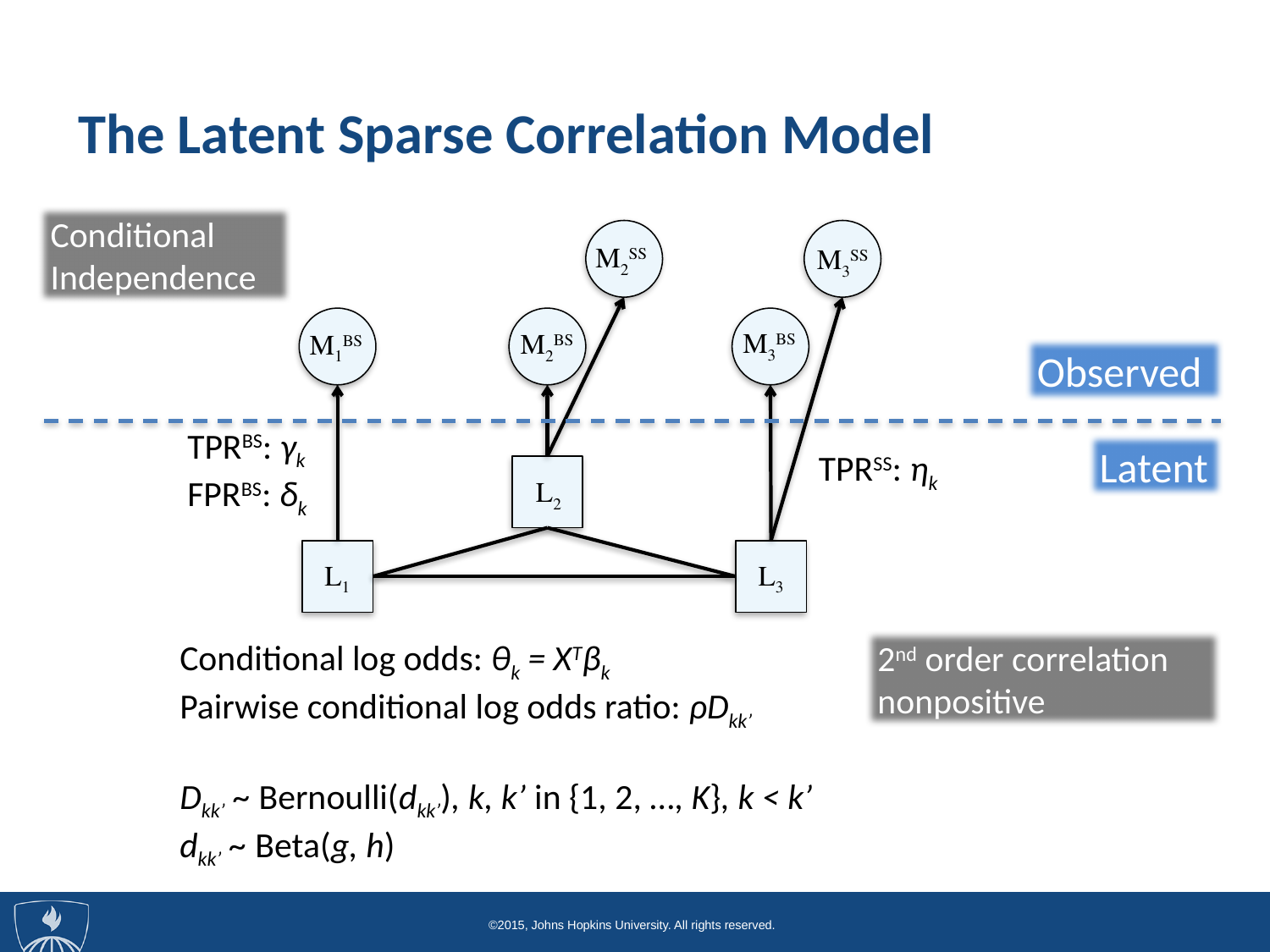

# The Latent Sparse Correlation Model
Conditional Independence

M2SS
M3SS
M3BS
M2BS
M1BS
L2
L1
L3
Observed
TPRBS: γk
FPRBS: δk
TPRSS: ηk
Latent
Conditional log odds: θk = XTβk
Pairwise conditional log odds ratio: ρDkk’

Dkk’ ~ Bernoulli(dkk’), k, k’ in {1, 2, …, K}, k < k’
dkk’ ~ Beta(g, h)
2nd order correlation nonpositive